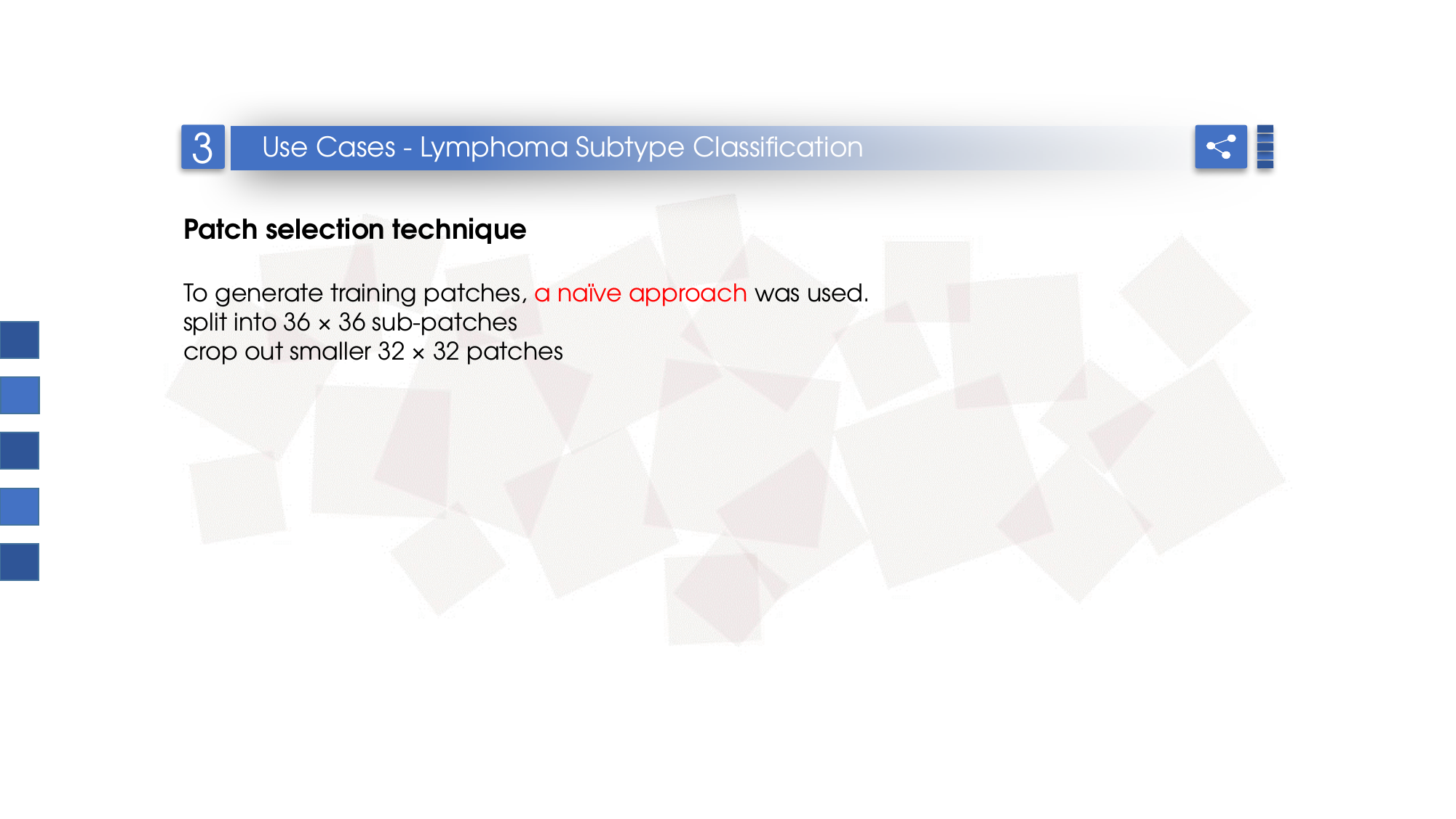

Use Cases - Lymphoma Subtype Classification
3

Patch selection technique

To generate training patches, a naïve approach was used.
split into 36 × 36 sub-patches
crop out smaller 32 × 32 patches